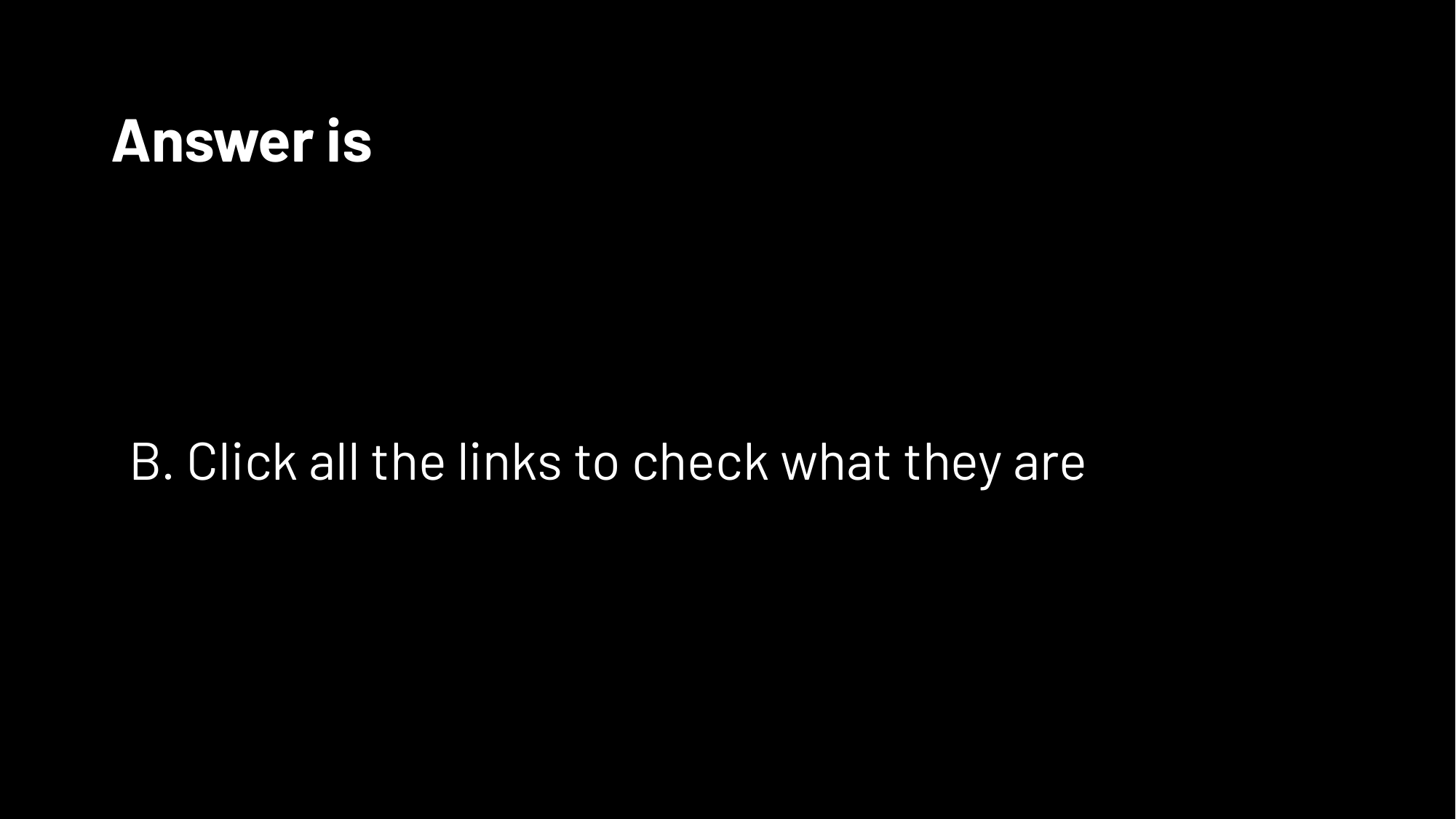

# Answer is

B. Click all the links to check what they are